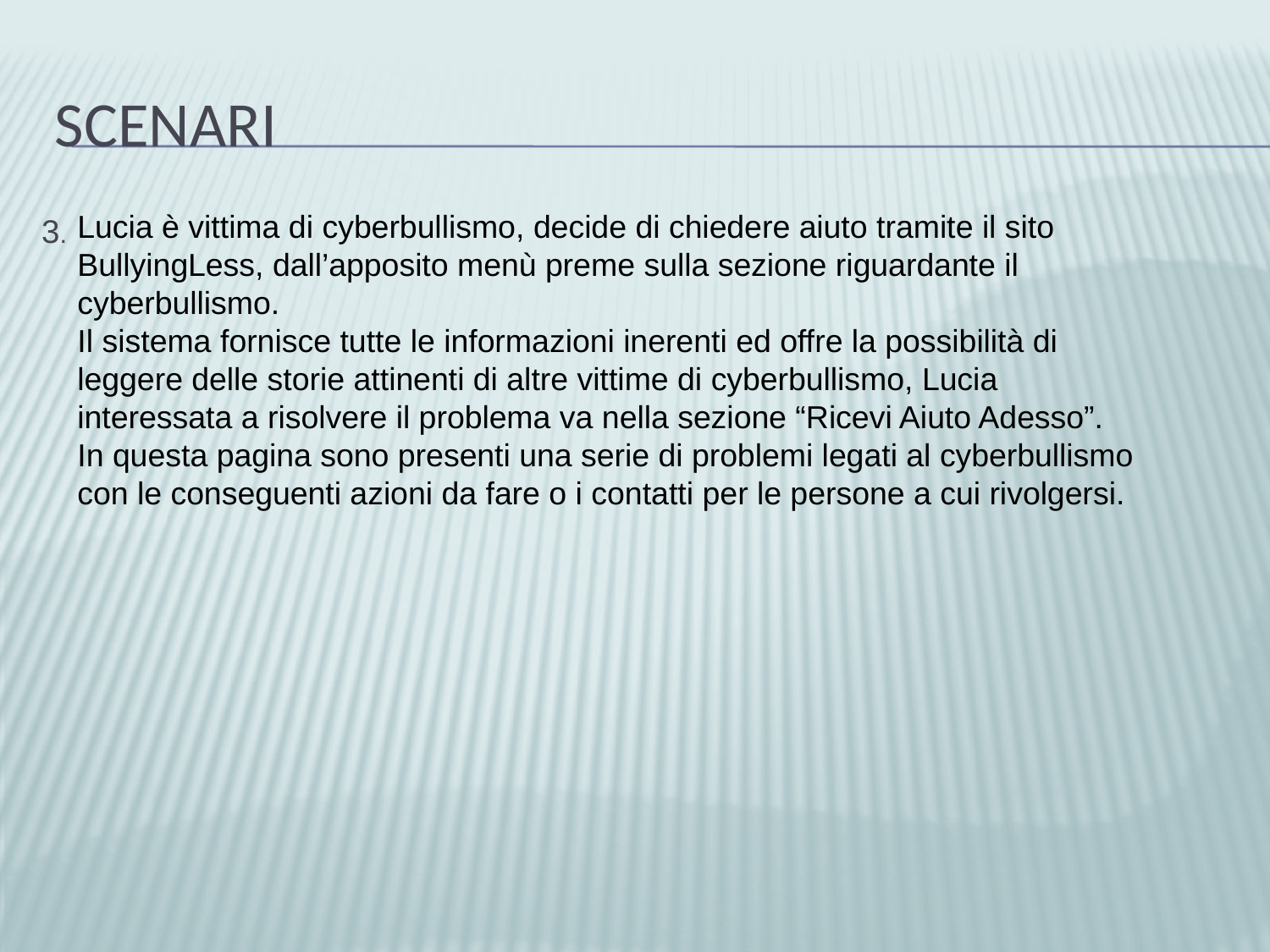

# Scenari
Lucia è vittima di cyberbullismo, decide di chiedere aiuto tramite il sito BullyingLess, dall’apposito menù preme sulla sezione riguardante il cyberbullismo.
Il sistema fornisce tutte le informazioni inerenti ed offre la possibilità di leggere delle storie attinenti di altre vittime di cyberbullismo, Lucia interessata a risolvere il problema va nella sezione “Ricevi Aiuto Adesso”.
In questa pagina sono presenti una serie di problemi legati al cyberbullismo con le conseguenti azioni da fare o i contatti per le persone a cui rivolgersi.
3.